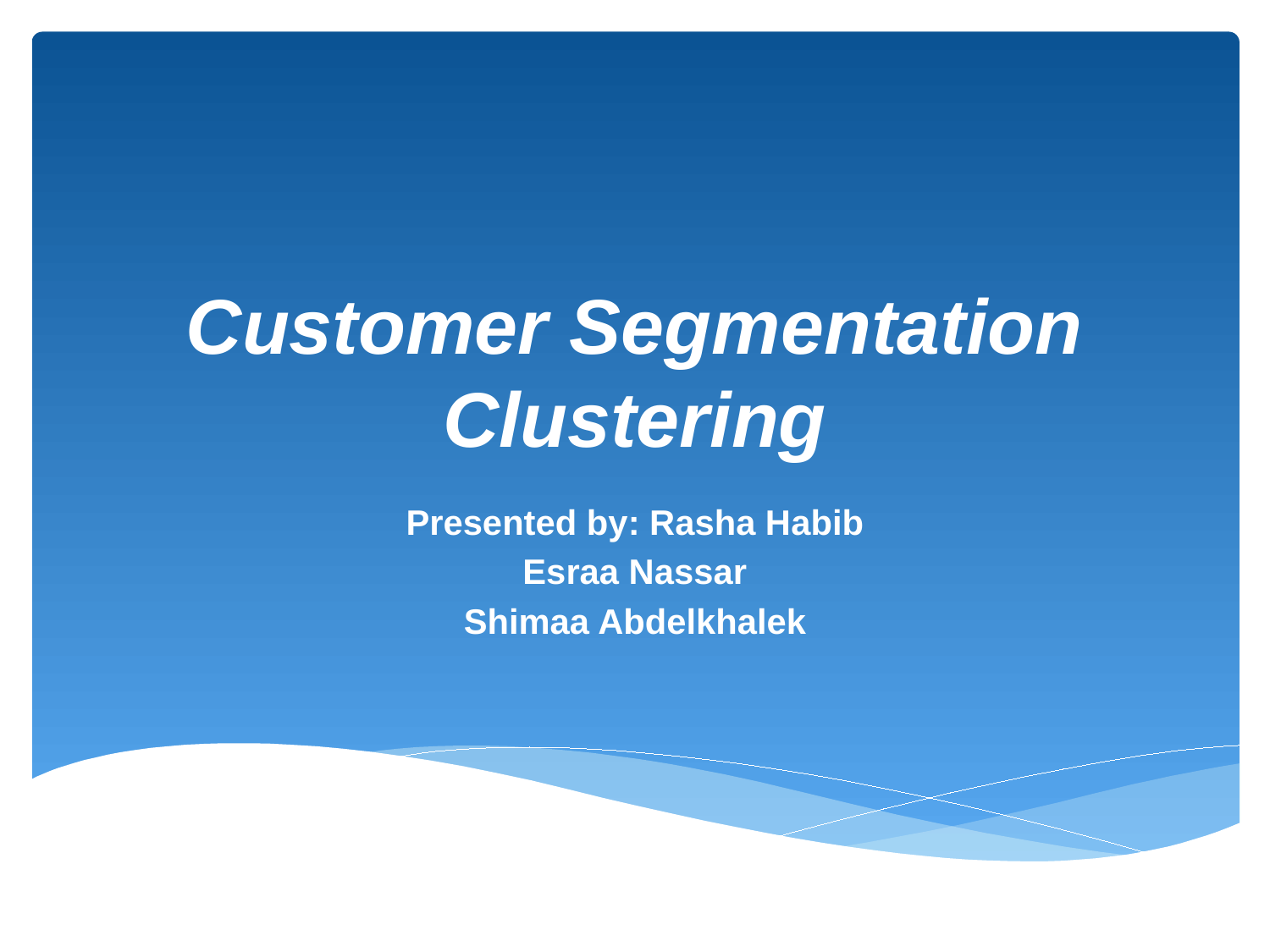

# Customer Segmentation Clustering
Presented by: Rasha Habib
Esraa Nassar
Shimaa Abdelkhalek